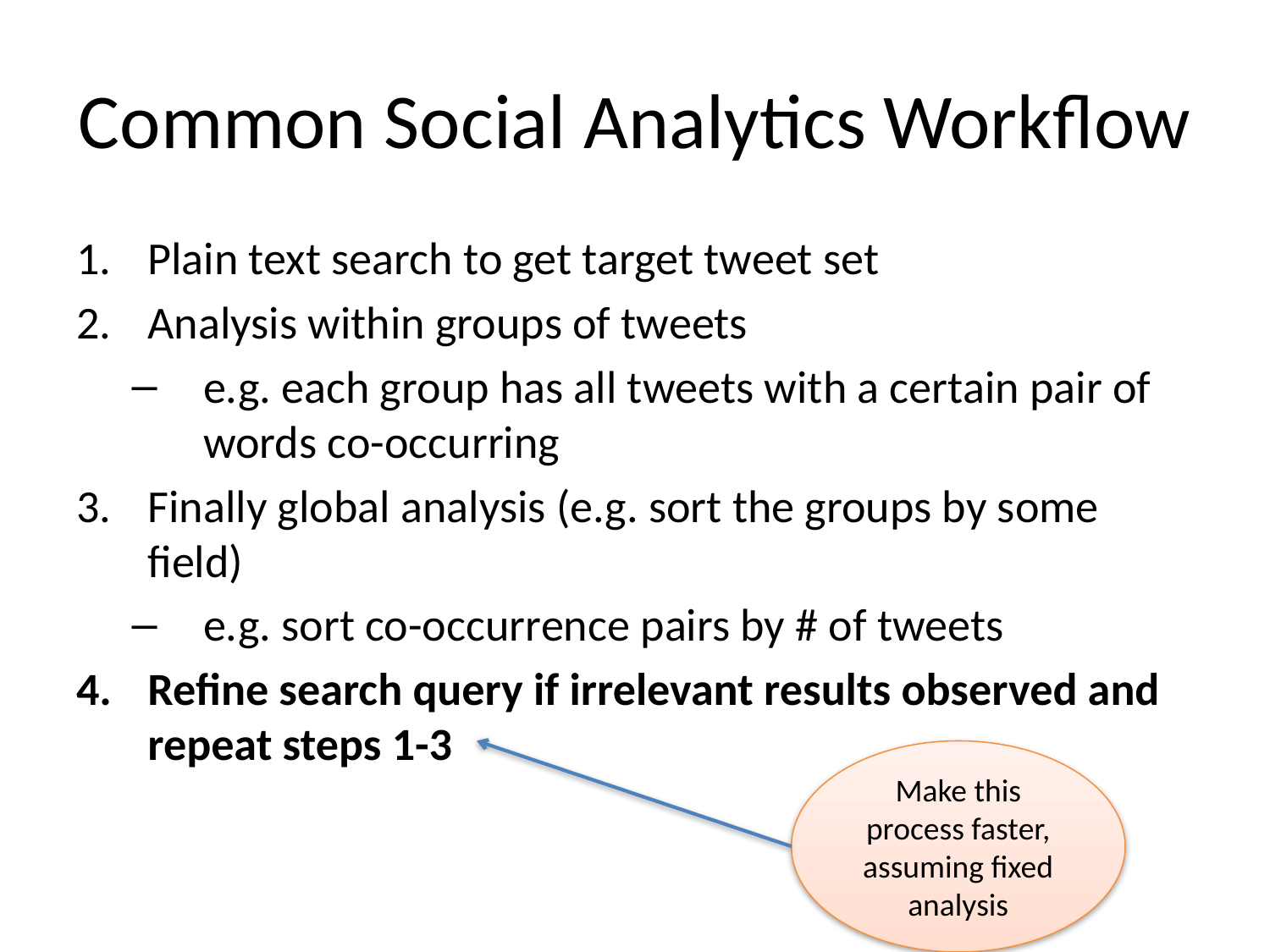

# Common Social Analytics Workflow
Plain text search to get target tweet set
Analysis within groups of tweets
e.g. each group has all tweets with a certain pair of words co-occurring
Finally global analysis (e.g. sort the groups by some field)
e.g. sort co-occurrence pairs by # of tweets
Refine search query if irrelevant results observed and repeat steps 1-3
Make this process faster, assuming fixed analysis